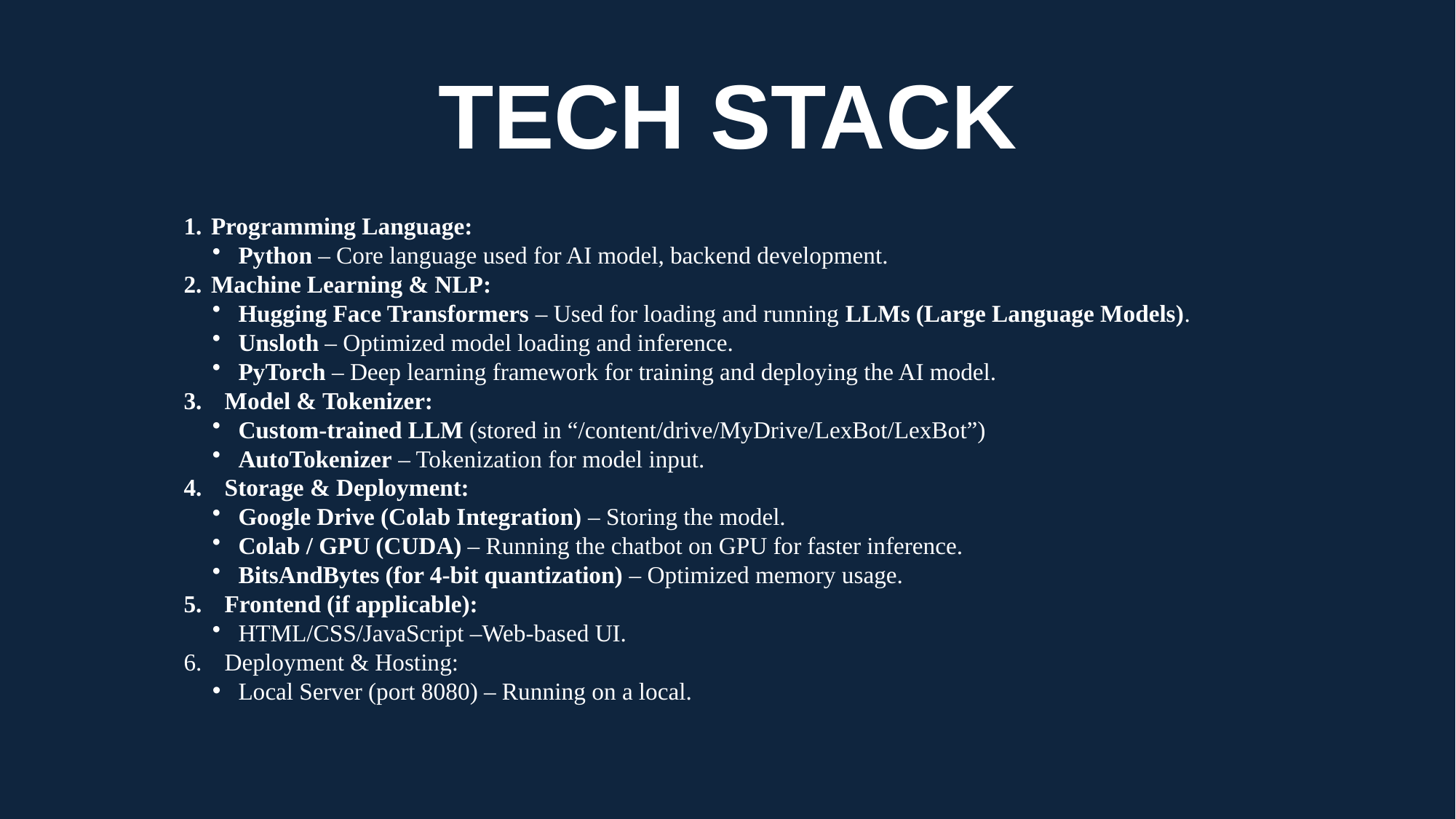

# TECH STACK
Programming Language:
Python – Core language used for AI model, backend development.
Machine Learning & NLP:
Hugging Face Transformers – Used for loading and running LLMs (Large Language Models).
Unsloth – Optimized model loading and inference.
PyTorch – Deep learning framework for training and deploying the AI model.
Model & Tokenizer:
Custom-trained LLM (stored in “/content/drive/MyDrive/LexBot/LexBot”)
AutoTokenizer – Tokenization for model input.
Storage & Deployment:
Google Drive (Colab Integration) – Storing the model.
Colab / GPU (CUDA) – Running the chatbot on GPU for faster inference.
BitsAndBytes (for 4-bit quantization) – Optimized memory usage.
Frontend (if applicable):
HTML/CSS/JavaScript –Web-based UI.
Deployment & Hosting:
Local Server (port 8080) – Running on a local.